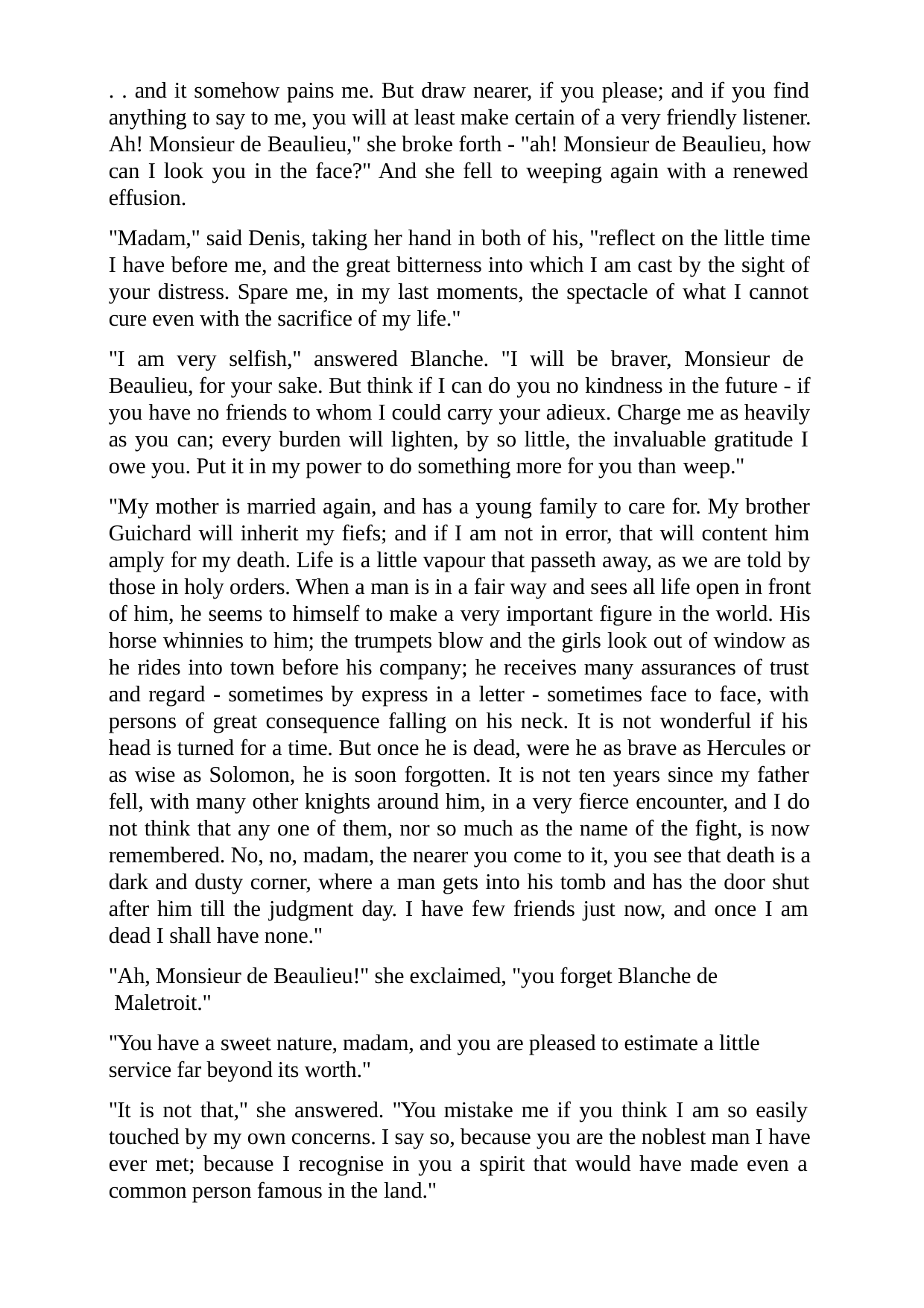

. . and it somehow pains me. But draw nearer, if you please; and if you find  anything to say to me, you will at least make certain of a very friendly listener.  Ah! Monsieur de Beaulieu," she broke forth - "ah! Monsieur de Beaulieu, how  can I look you in the face?" And she fell to weeping again with a renewed  effusion.
"Madam," said Denis, taking her hand in both of his, "reflect on the little time  I have before me, and the great bitterness into which I am cast by the sight of  your distress. Spare me, in my last moments, the spectacle of what I cannot  cure even with the sacrifice of my life."
"I am very selfish," answered Blanche. "I will be braver, Monsieur de  Beaulieu, for your sake. But think if I can do you no kindness in the future - if  you have no friends to whom I could carry your adieux. Charge me as heavily  as you can; every burden will lighten, by so little, the invaluable gratitude I  owe you. Put it in my power to do something more for you than weep."
"My mother is married again, and has a young family to care for. My brother  Guichard will inherit my fiefs; and if I am not in error, that will content him  amply for my death. Life is a little vapour that passeth away, as we are told by  those in holy orders. When a man is in a fair way and sees all life open in front  of him, he seems to himself to make a very important figure in the world. His  horse whinnies to him; the trumpets blow and the girls look out of window as  he rides into town before his company; he receives many assurances of trust  and regard - sometimes by express in a letter - sometimes face to face, with  persons of great consequence falling on his neck. It is not wonderful if his  head is turned for a time. But once he is dead, were he as brave as Hercules or  as wise as Solomon, he is soon forgotten. It is not ten years since my father  fell, with many other knights around him, in a very fierce encounter, and I do  not think that any one of them, nor so much as the name of the fight, is now  remembered. No, no, madam, the nearer you come to it, you see that death is a  dark and dusty corner, where a man gets into his tomb and has the door shut  after him till the judgment day. I have few friends just now, and once I am  dead I shall have none."
"Ah, Monsieur de Beaulieu!" she exclaimed, "you forget Blanche de  Maletroit."
"You have a sweet nature, madam, and you are pleased to estimate a little  service far beyond its worth."
"It is not that," she answered. "You mistake me if you think I am so easily  touched by my own concerns. I say so, because you are the noblest man I have  ever met; because I recognise in you a spirit that would have made even a  common person famous in the land."